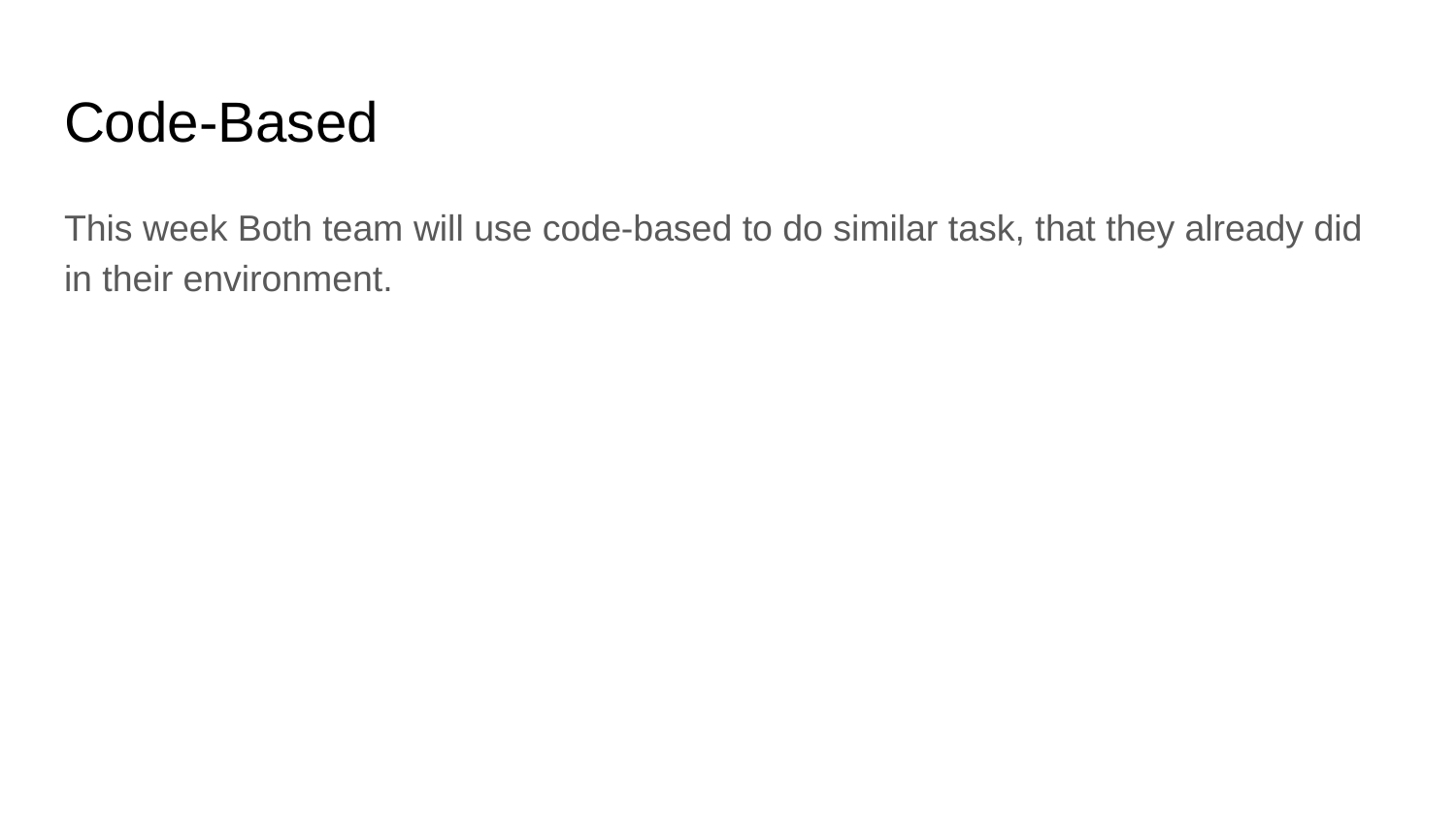

# Code-Based
This week Both team will use code-based to do similar task, that they already did in their environment.